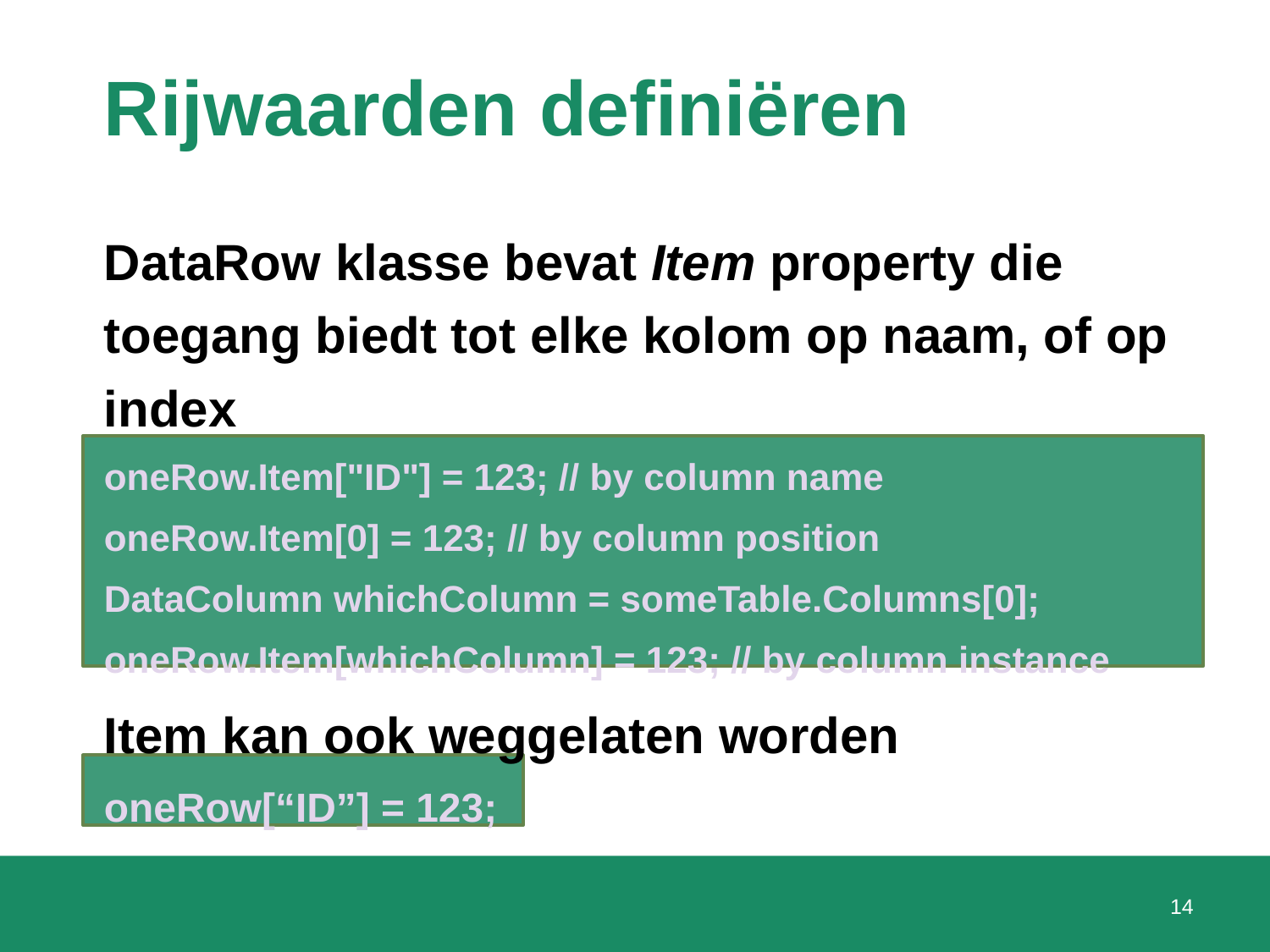

# Rijwaarden definiëren
DataRow klasse bevat Item property die toegang biedt tot elke kolom op naam, of op index
oneRow.Item["ID"] = 123; // by column name
oneRow.Item[0] = 123; // by column position
DataColumn whichColumn = someTable.Columns[0];
oneRow.Item[whichColumn] = 123; // by column instance
Item kan ook weggelaten worden
oneRow[“ID”] = 123;

14